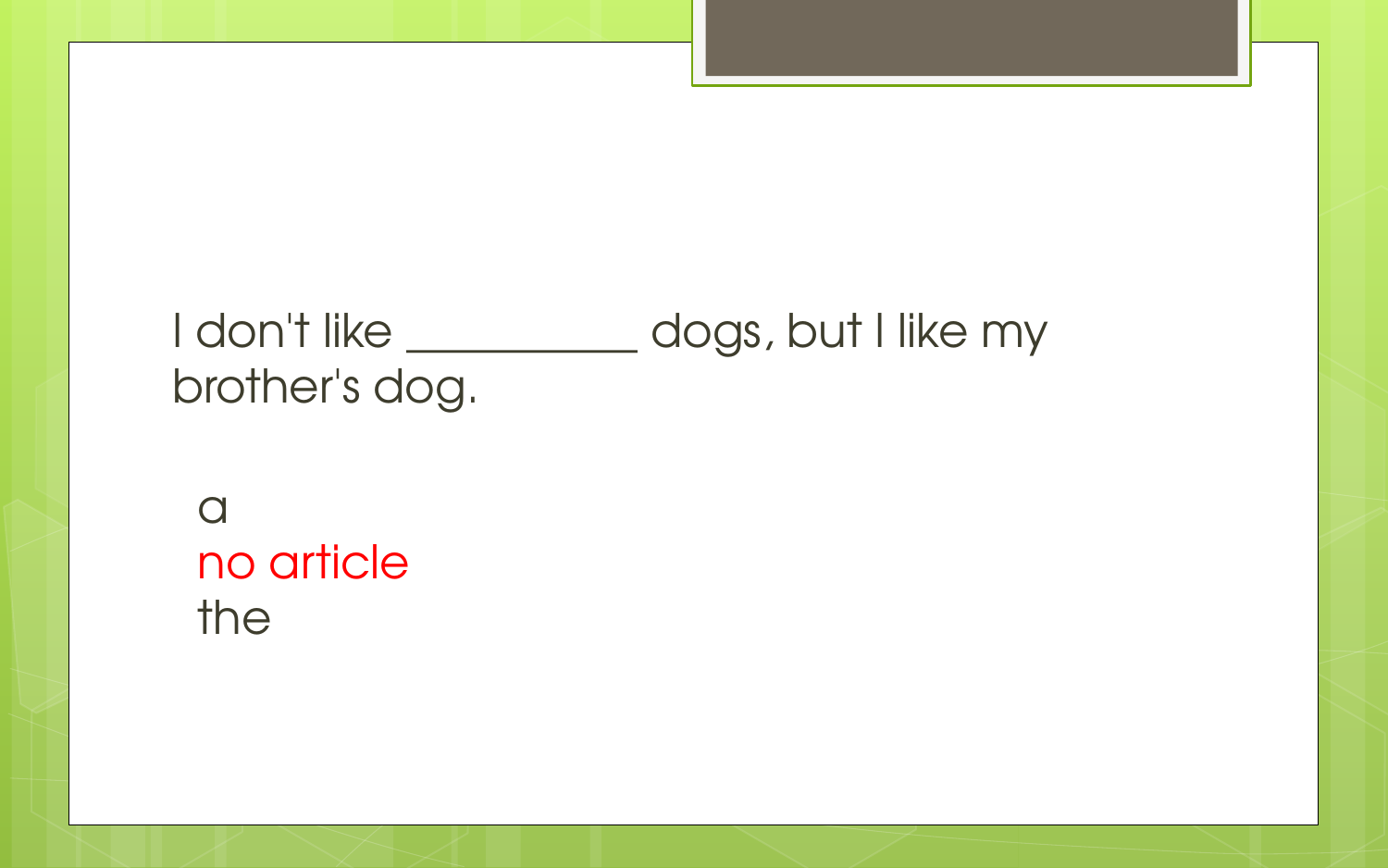

#
I don't like __________ dogs, but I like my brother's dog.
  a
  no article
  the